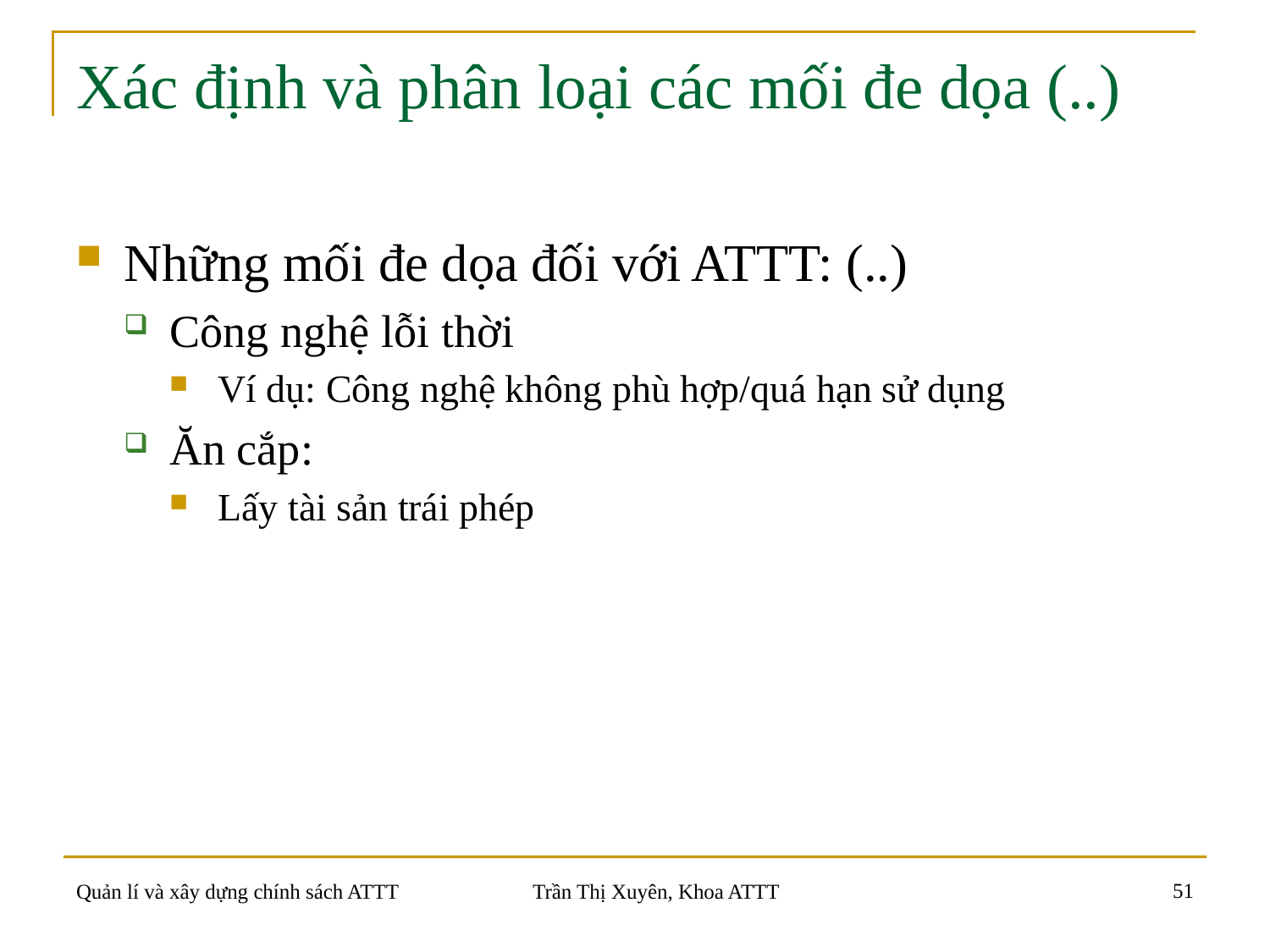

# Xác định và phân loại các mối đe dọa (..)
Những mối đe dọa đối với ATTT: (..)
Công nghệ lỗi thời
Ví dụ: Công nghệ không phù hợp/quá hạn sử dụng
Ăn cắp:
Lấy tài sản trái phép
51
Quản lí và xây dựng chính sách ATTT
Trần Thị Xuyên, Khoa ATTT